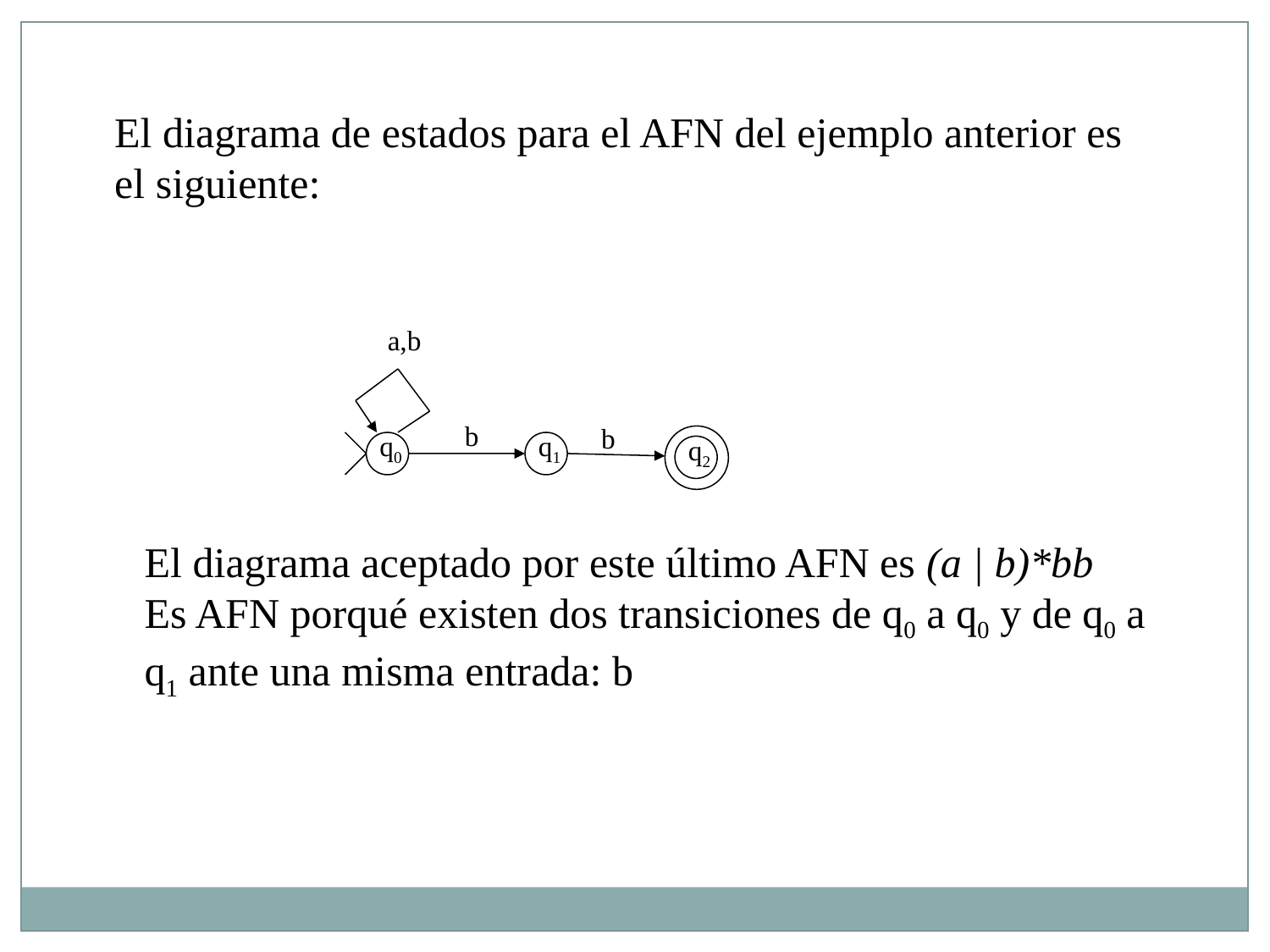

El diagrama de estados para el AFN del ejemplo anterior es el siguiente:
a,b

b
b
q0
q1

q2

El diagrama aceptado por este último AFN es (a | b)*bb
Es AFN porqué existen dos transiciones de q0 a q0 y de q0 a q1 ante una misma entrada: b